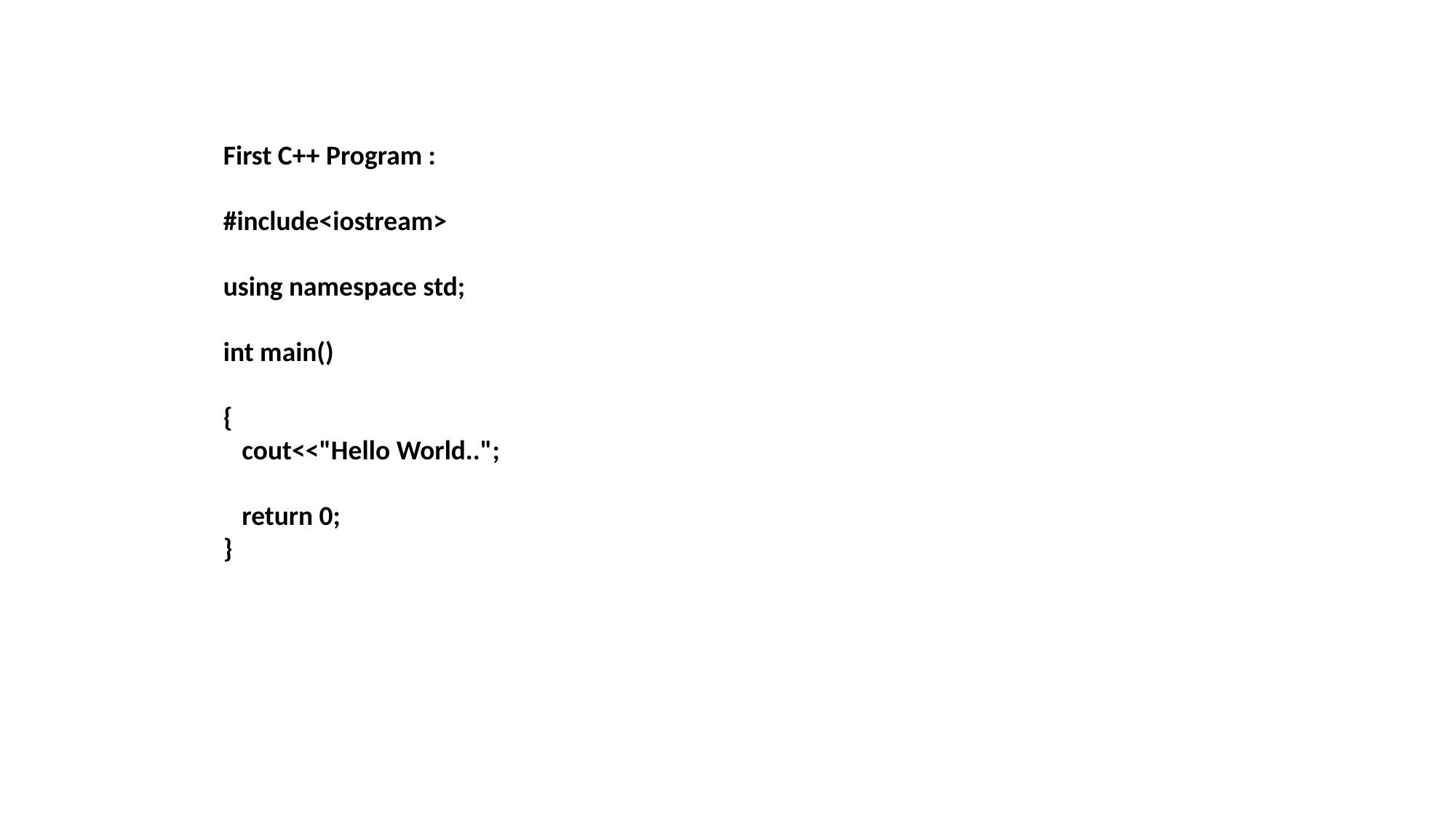

First C++ Program :

#include<iostream>

using namespace std;

int main()

{
   cout<<"Hello World..";

   return 0;
}